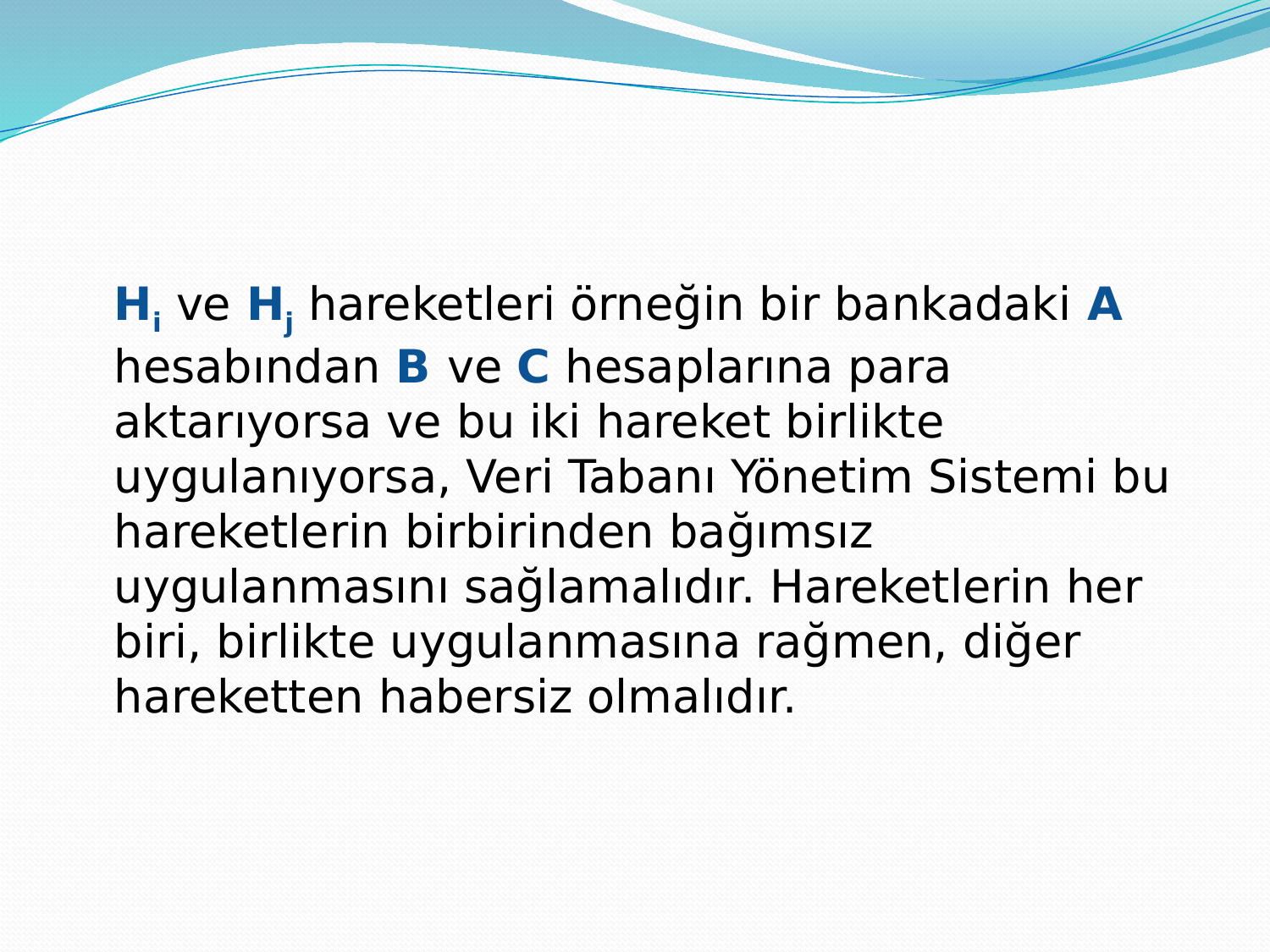

#
	Hi ve Hj hareketleri örneğin bir bankadaki A hesabından B ve C hesaplarına para aktarıyorsa ve bu iki hareket birlikte uygulanıyorsa, Veri Tabanı Yönetim Sistemi bu hareketlerin birbirinden bağımsız uygulanmasını sağlamalıdır. Hareketlerin her biri, birlikte uygulanmasına rağmen, diğer hareketten habersiz olmalıdır.